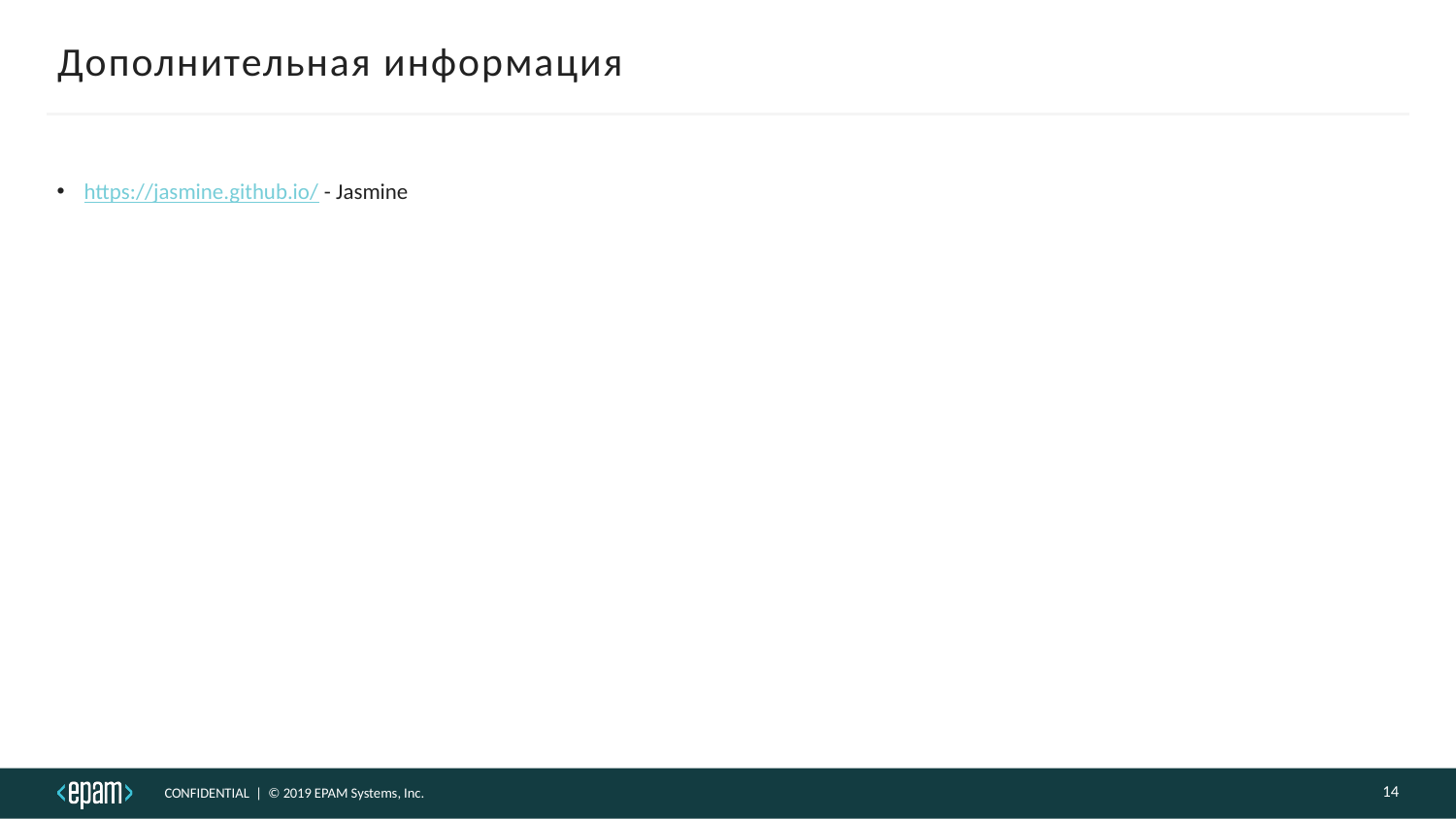

# Дополнительная информация
https://jasmine.github.io/ - Jasmine

14